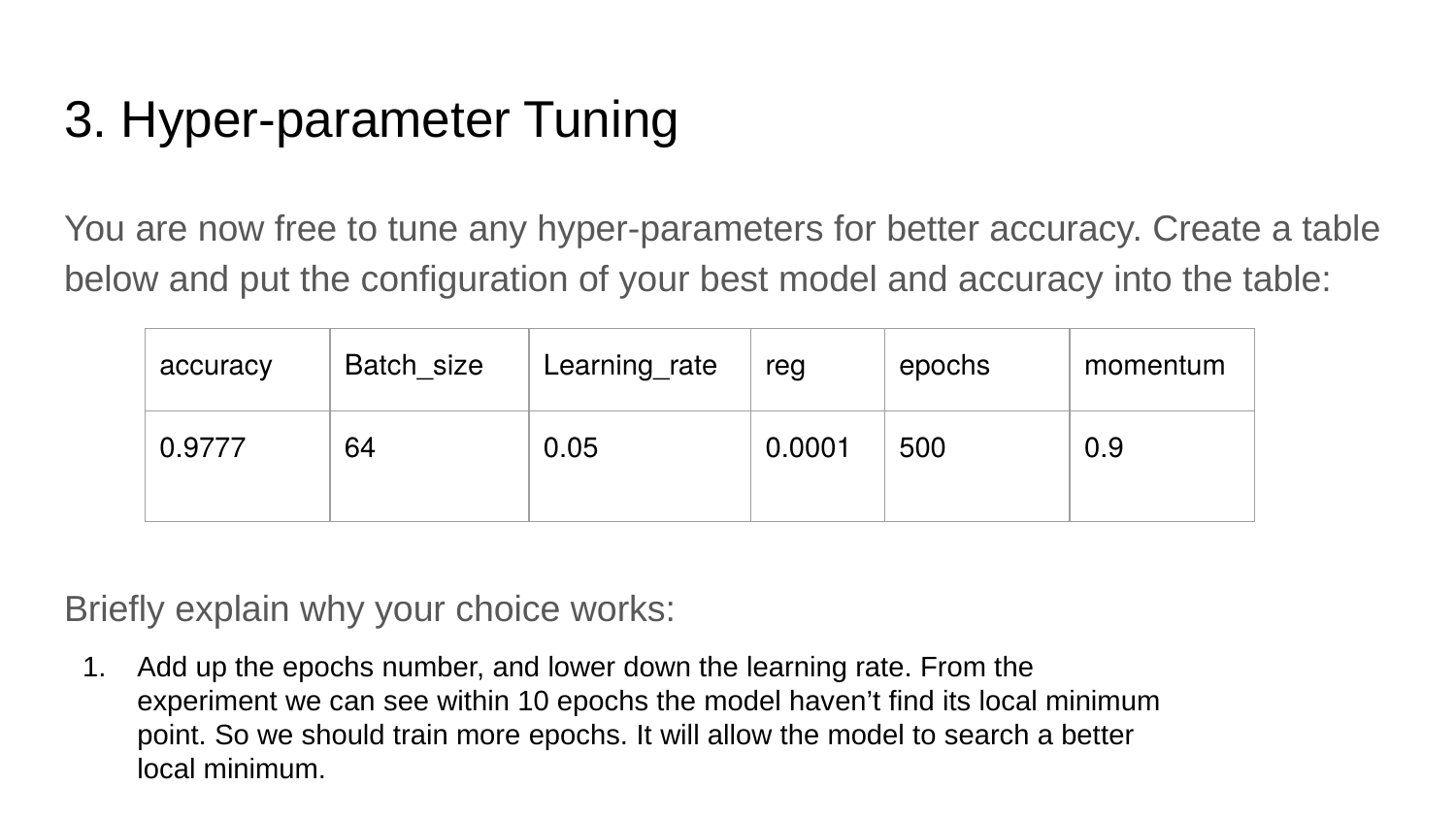

# 3. Hyper-parameter Tuning
You are now free to tune any hyper-parameters for better accuracy. Create a table below and put the configuration of your best model and accuracy into the table:

Briefly explain why your choice works:
| accuracy | Batch\_size | Learning\_rate | reg | epochs | momentum |
| --- | --- | --- | --- | --- | --- |
| 0.9777 | 64 | 0.05 | 0.0001 | 500 | 0.9 |
Add up the epochs number, and lower down the learning rate. From the experiment we can see within 10 epochs the model haven’t find its local minimum point. So we should train more epochs. It will allow the model to search a better local minimum.